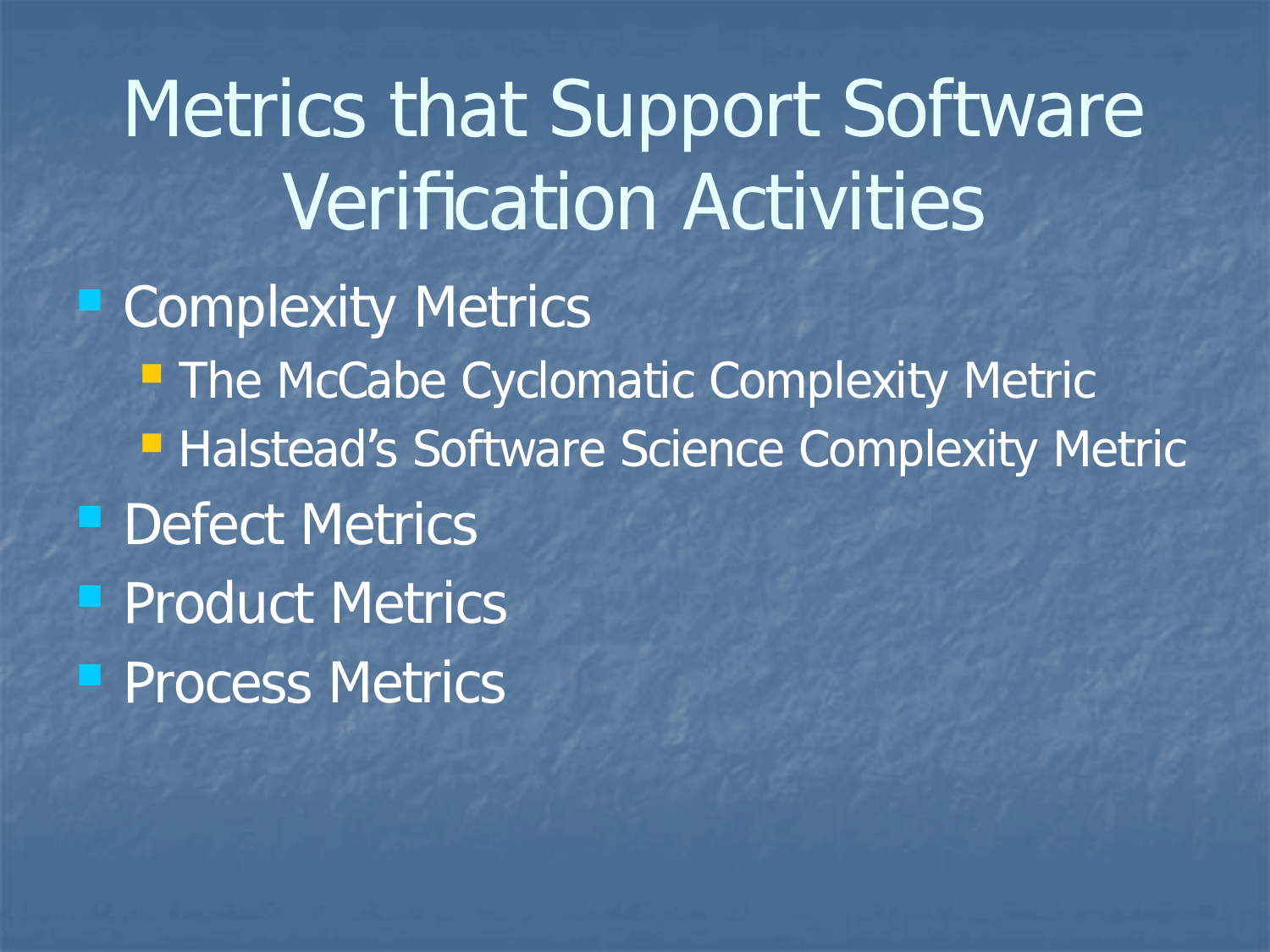

# Metrics that Support Software Verification Activities
Complexity Metrics
The McCabe Cyclomatic Complexity Metric
Halstead’s Software Science Complexity Metric
Defect Metrics
Product Metrics
Process Metrics